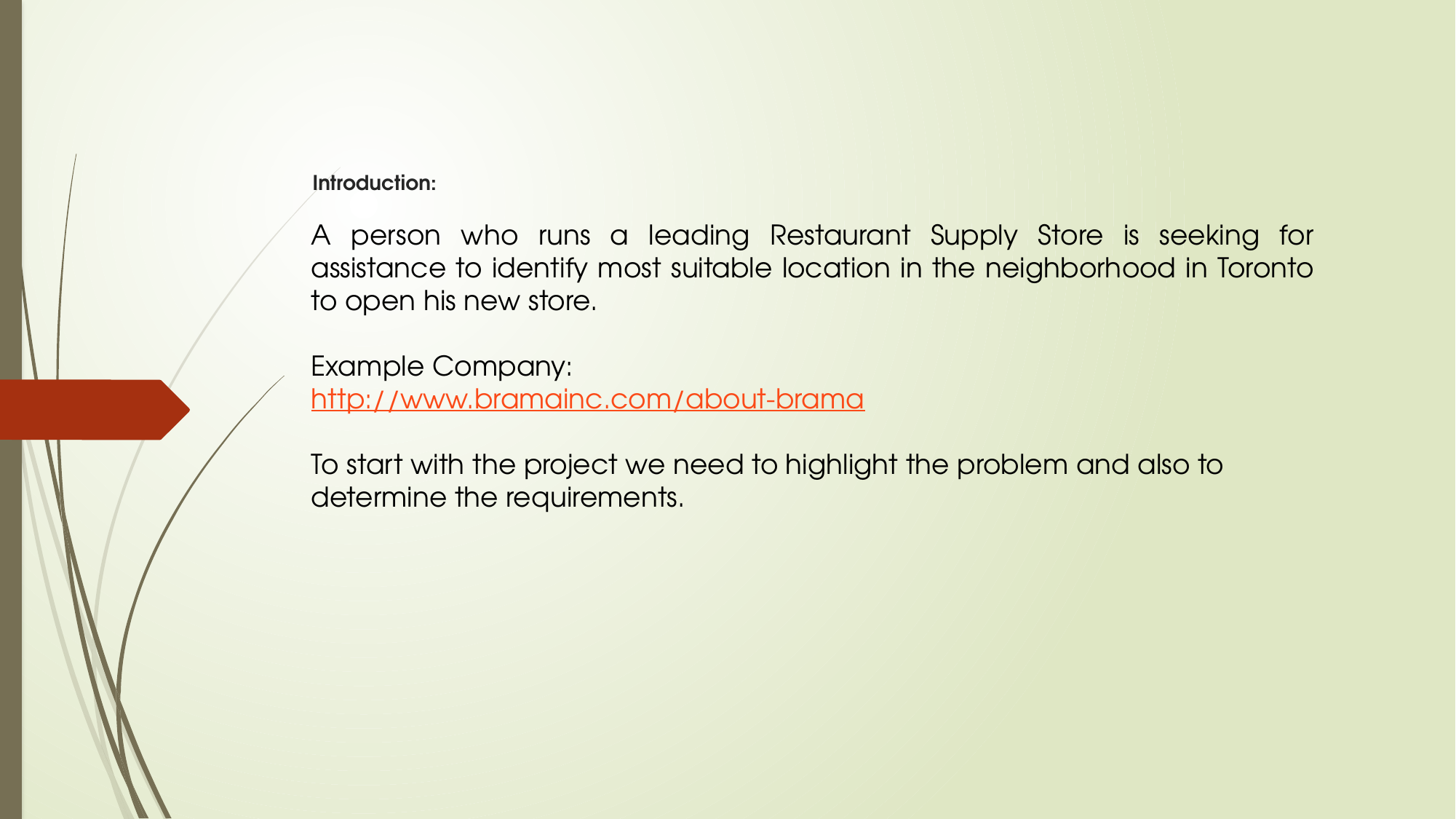

# Introduction:
A person who runs a leading Restaurant Supply Store is seeking for assistance to identify most suitable location in the neighborhood in Toronto to open his new store.
Example Company:
http://www.bramainc.com/about-brama
To start with the project we need to highlight the problem and also to determine the requirements.